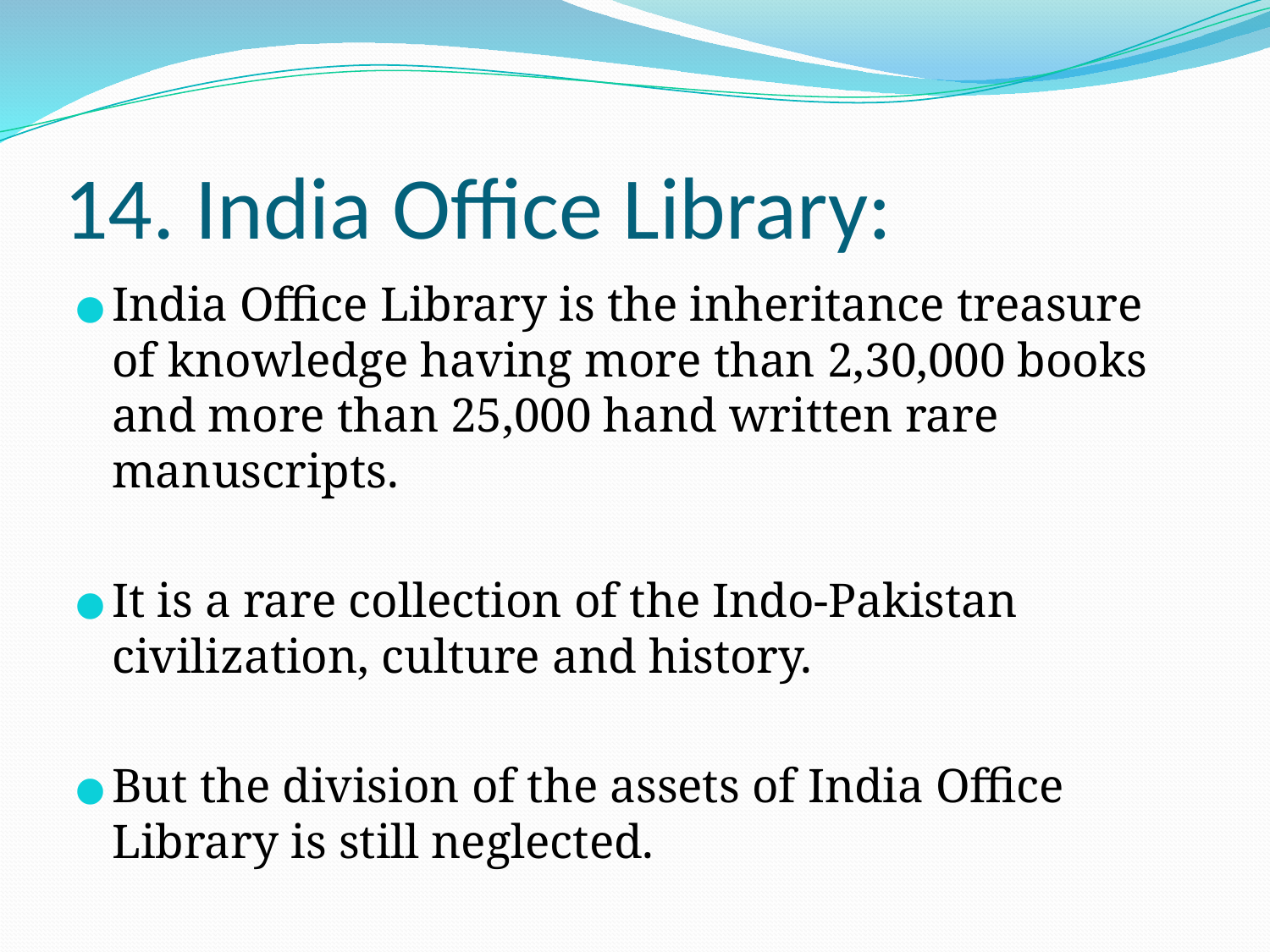

# 14. India Office Library:
India Office Library is the inheritance treasure of knowledge having more than 2,30,000 books and more than 25,000 hand written rare manuscripts.

It is a rare collection of the Indo-Pakistan civilization, culture and history.

But the division of the assets of India Office Library is still neglected.